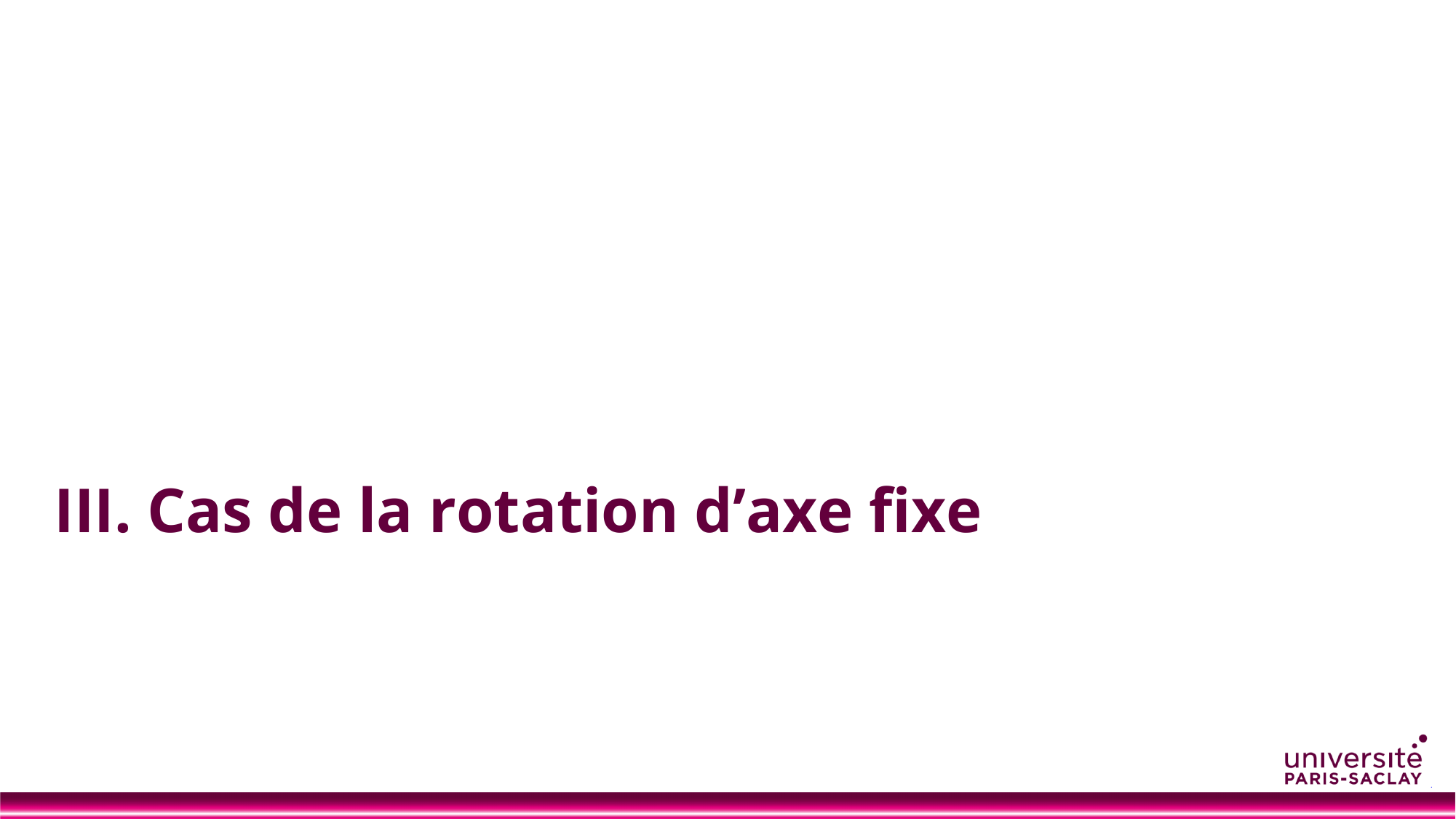

# III. Cas de la rotation d’axe fixe